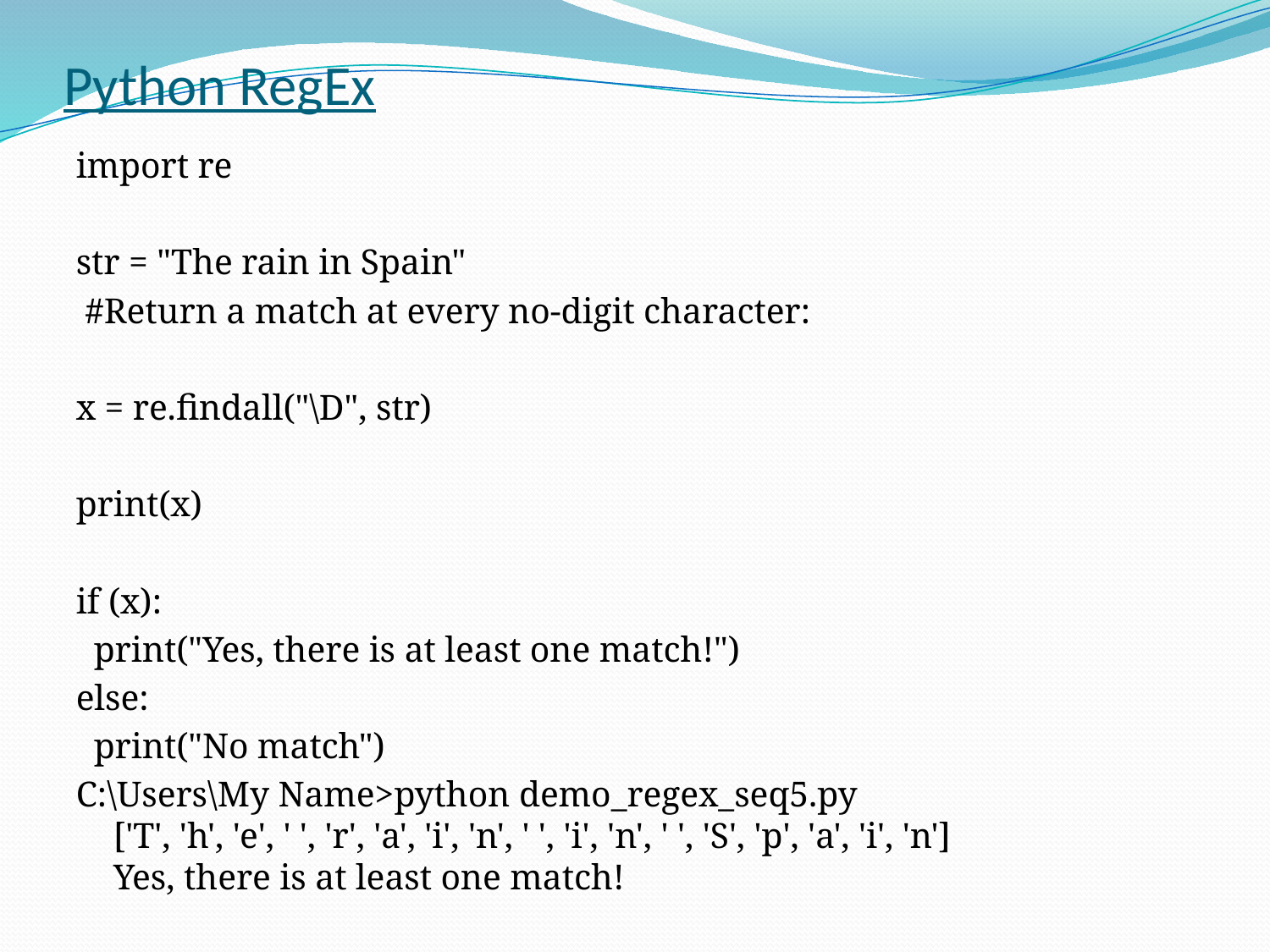

# Python RegEx
import re

str = "The rain in Spain"
 #Return a match at every no-digit character:

x = re.findall("\D", str)

print(x)

if (x):
  print("Yes, there is at least one match!")
else:
  print("No match")
C:\Users\My Name>python demo_regex_seq5.py
['T', 'h', 'e', ' ', 'r', 'a', 'i', 'n', ' ', 'i', 'n', ' ', 'S', 'p', 'a', 'i', 'n']
Yes, there is at least one match!